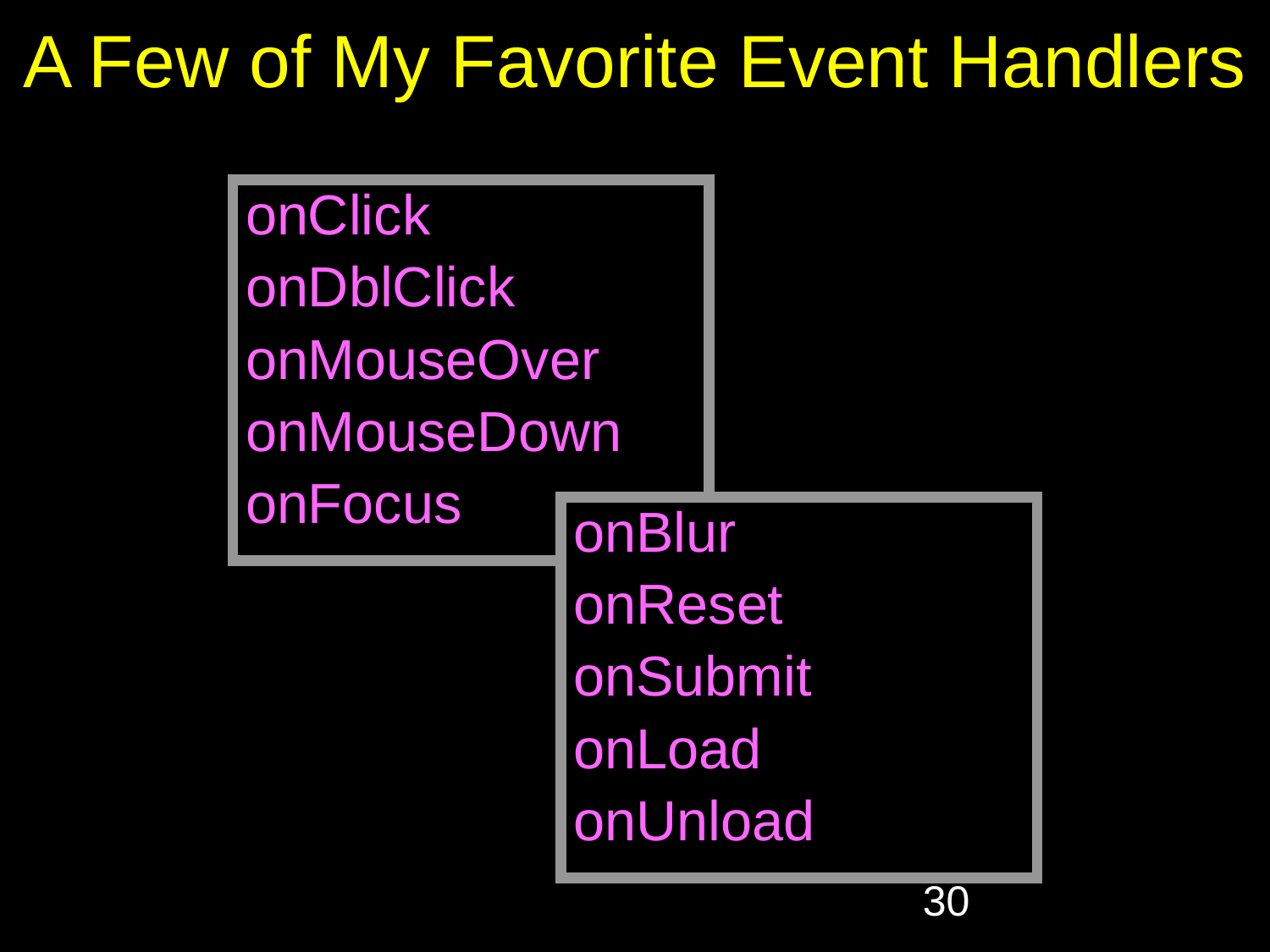

# A Few of My Favorite Event Handlers
onClick
onDblClick
onMouseOver
onMouseDown
onFocus
onBlur
onReset
onSubmit
onLoad
onUnload
30